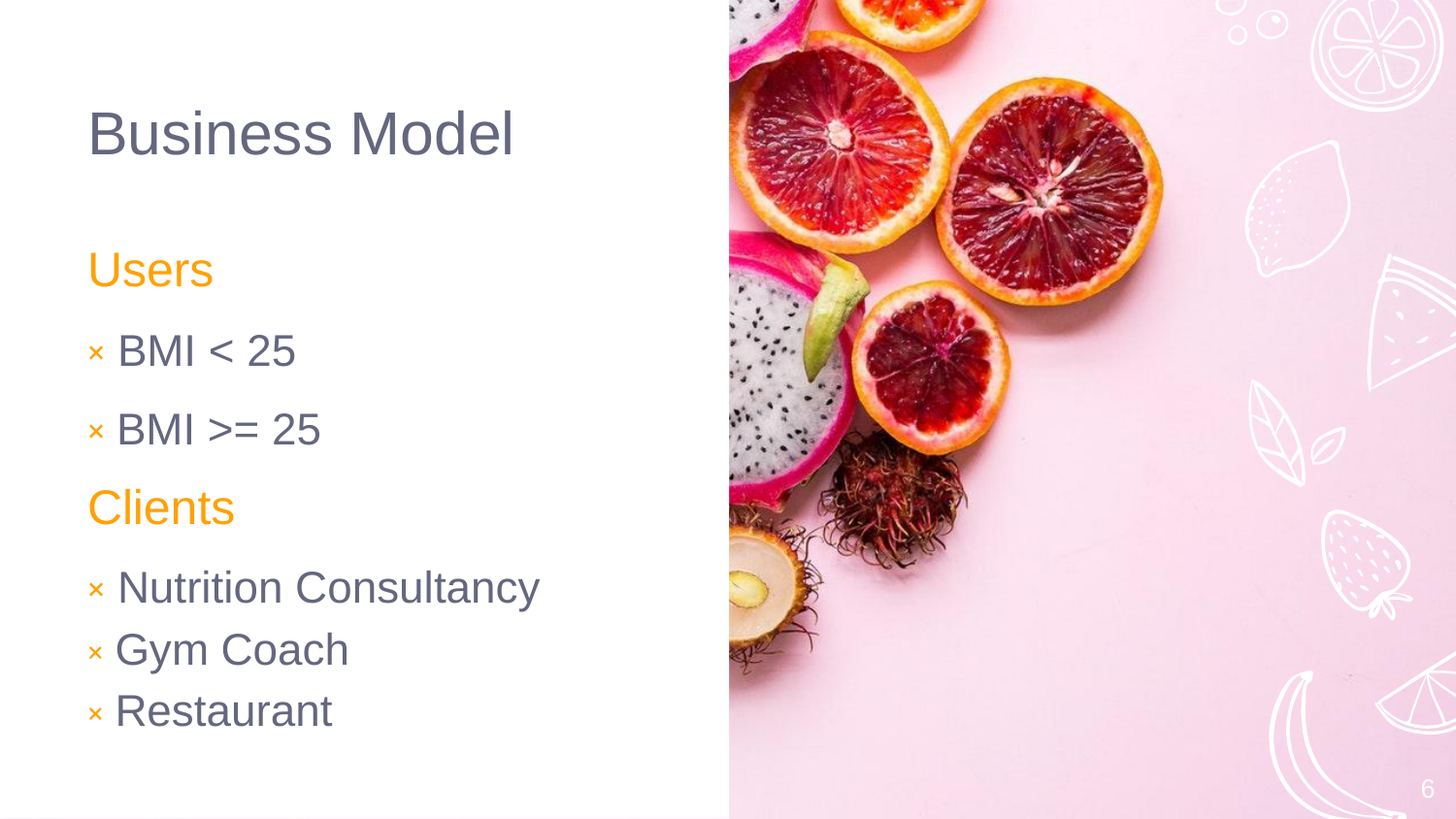

# Business Model
Users
༝ BMI < 25
༝ BMI >= 25
Clients
༝ Nutrition Consultancy
༝ Gym Coach
༝ Restaurant

6